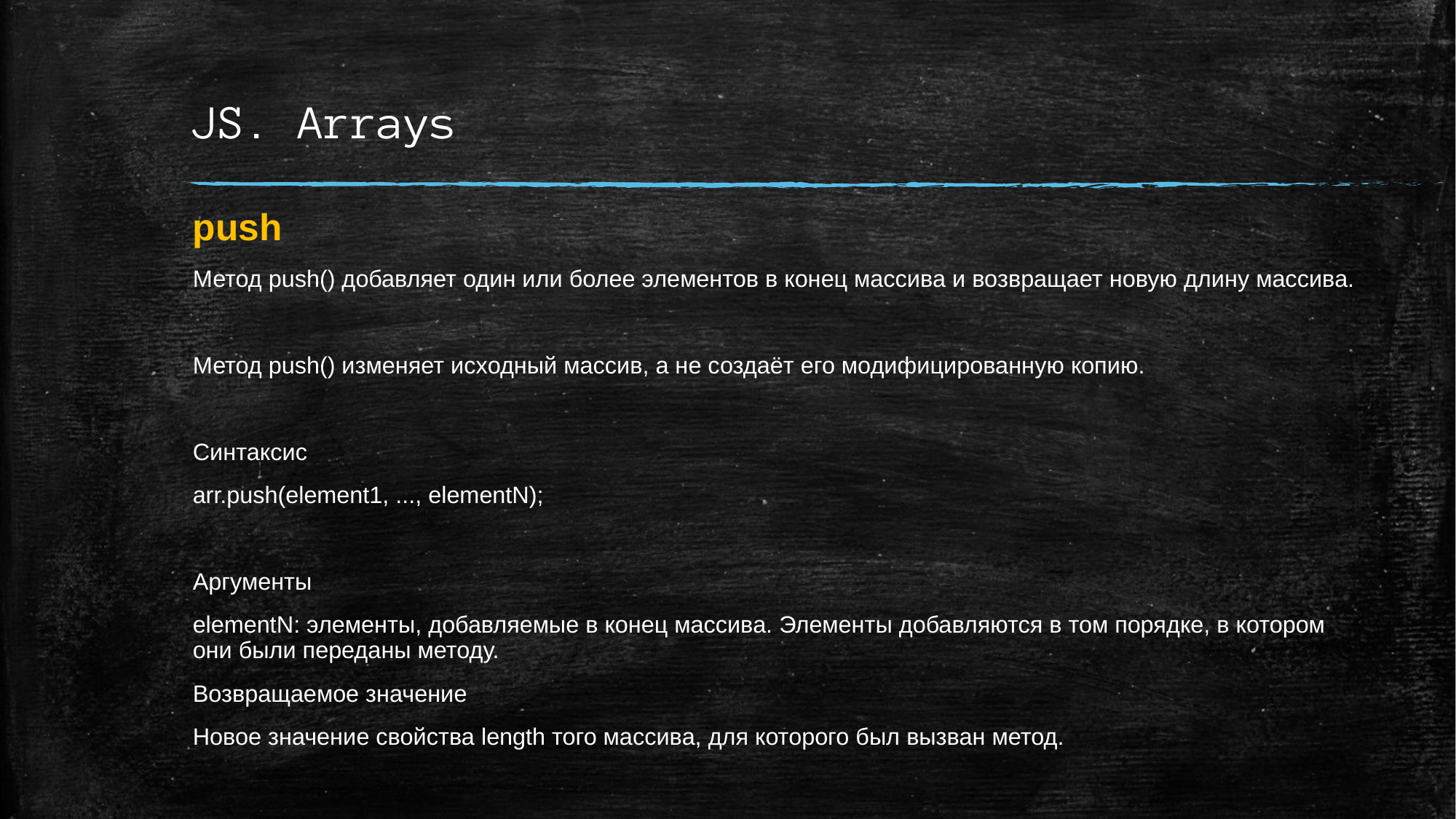

# JS. Arrays
push
Метод push() добавляет один или более элементов в конец массива и возвращает новую длину массива.

Метод push() изменяет исходный массив, а не создаёт его модифицированную копию.

Синтаксис
arr.push(element1, ..., elementN);

Аргументы
elementN: элементы, добавляемые в конец массива. Элементы добавляются в том порядке, в котором они были переданы методу.
Возвращаемое значение
Новое значение свойства length того массива, для которого был вызван метод.